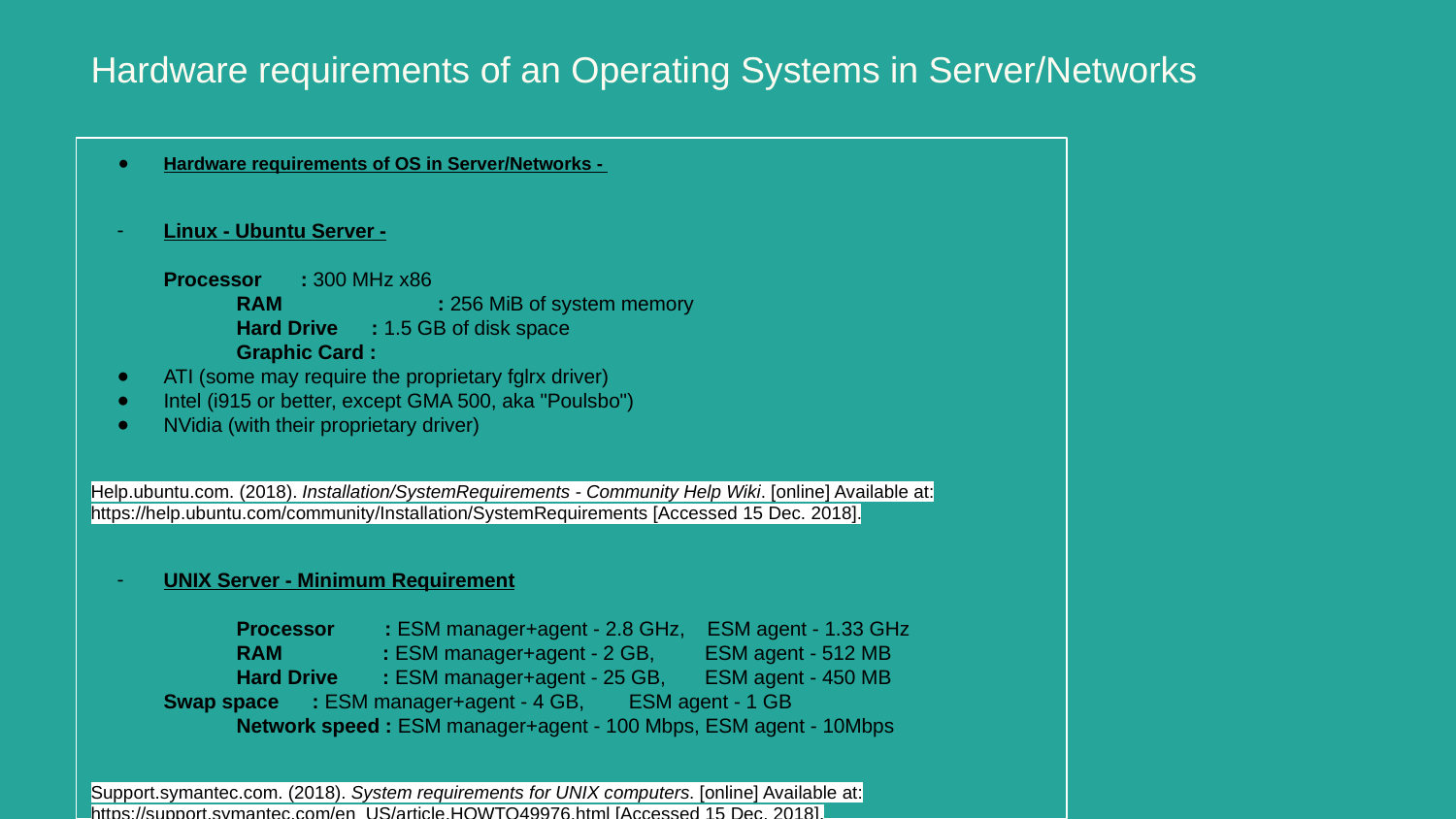

# Hardware requirements of an Operating Systems in Server/Networks
Hardware requirements of OS in Server/Networks -

Linux - Ubuntu Server -

Processor       : 300 MHz x86
	RAM	          : 256 MiB of system memory
	Hard Drive      : 1.5 GB of disk space
	Graphic Card :
ATI (some may require the proprietary fglrx driver)
Intel (i915 or better, except GMA 500, aka "Poulsbo")
NVidia (with their proprietary driver)

Help.ubuntu.com. (2018). Installation/SystemRequirements - Community Help Wiki. [online] Available at: https://help.ubuntu.com/community/Installation/SystemRequirements [Accessed 15 Dec. 2018].

UNIX Server - Minimum Requirement

	Processor         : ESM manager+agent - 2.8 GHz,    ESM agent - 1.33 GHz
	RAM                  : ESM manager+agent - 2 GB,         ESM agent - 512 MB
	Hard Drive        : ESM manager+agent - 25 GB,       ESM agent - 450 MB
Swap space      : ESM manager+agent - 4 GB,        ESM agent - 1 GB
	Network speed : ESM manager+agent - 100 Mbps, ESM agent - 10Mbps

Support.symantec.com. (2018). System requirements for UNIX computers. [online] Available at: https://support.symantec.com/en_US/article.HOWTO49976.html [Accessed 15 Dec. 2018].